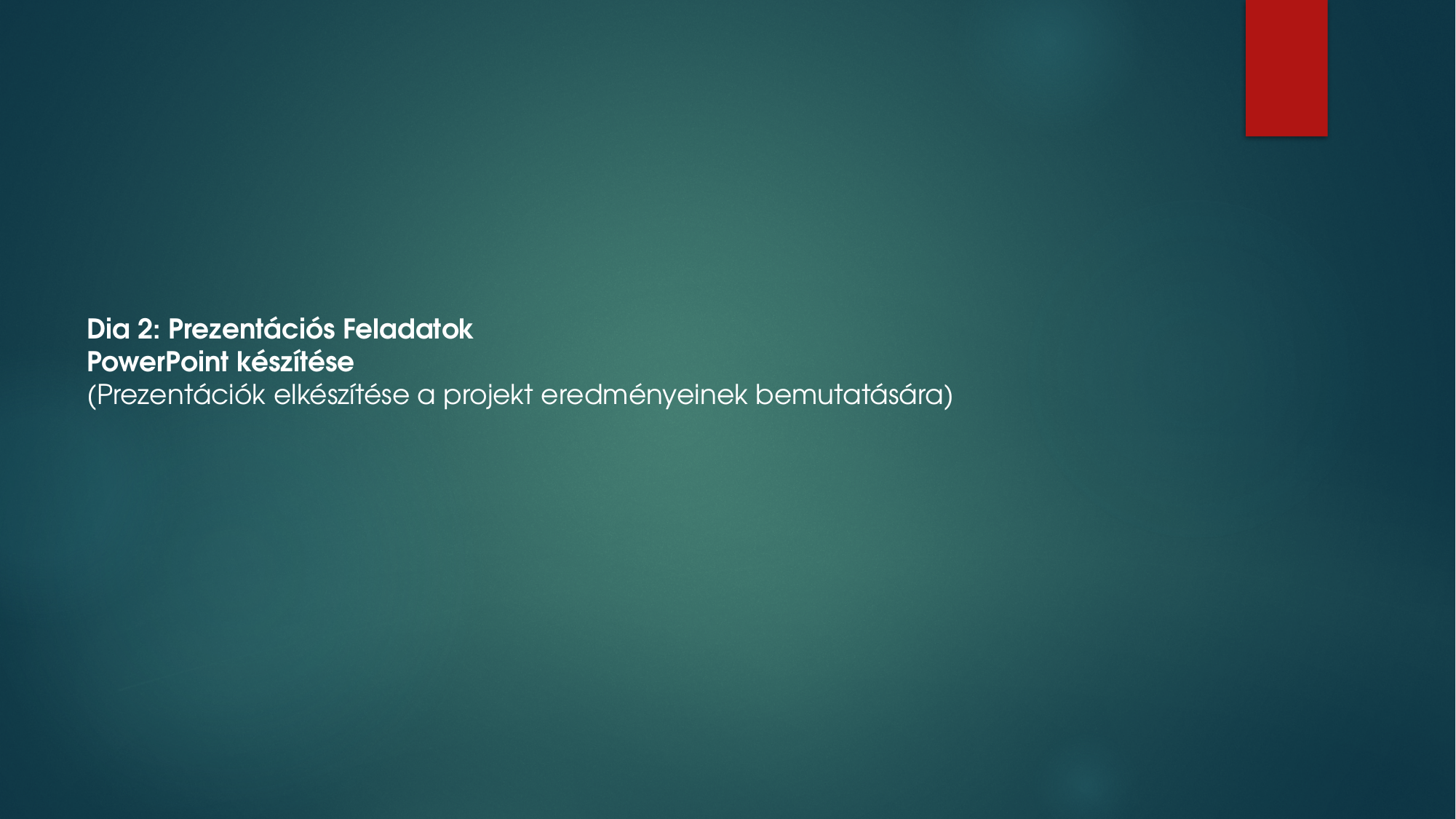

#
Dia 2: Prezentációs Feladatok
PowerPoint készítése
(Prezentációk elkészítése a projekt eredményeinek bemutatására)